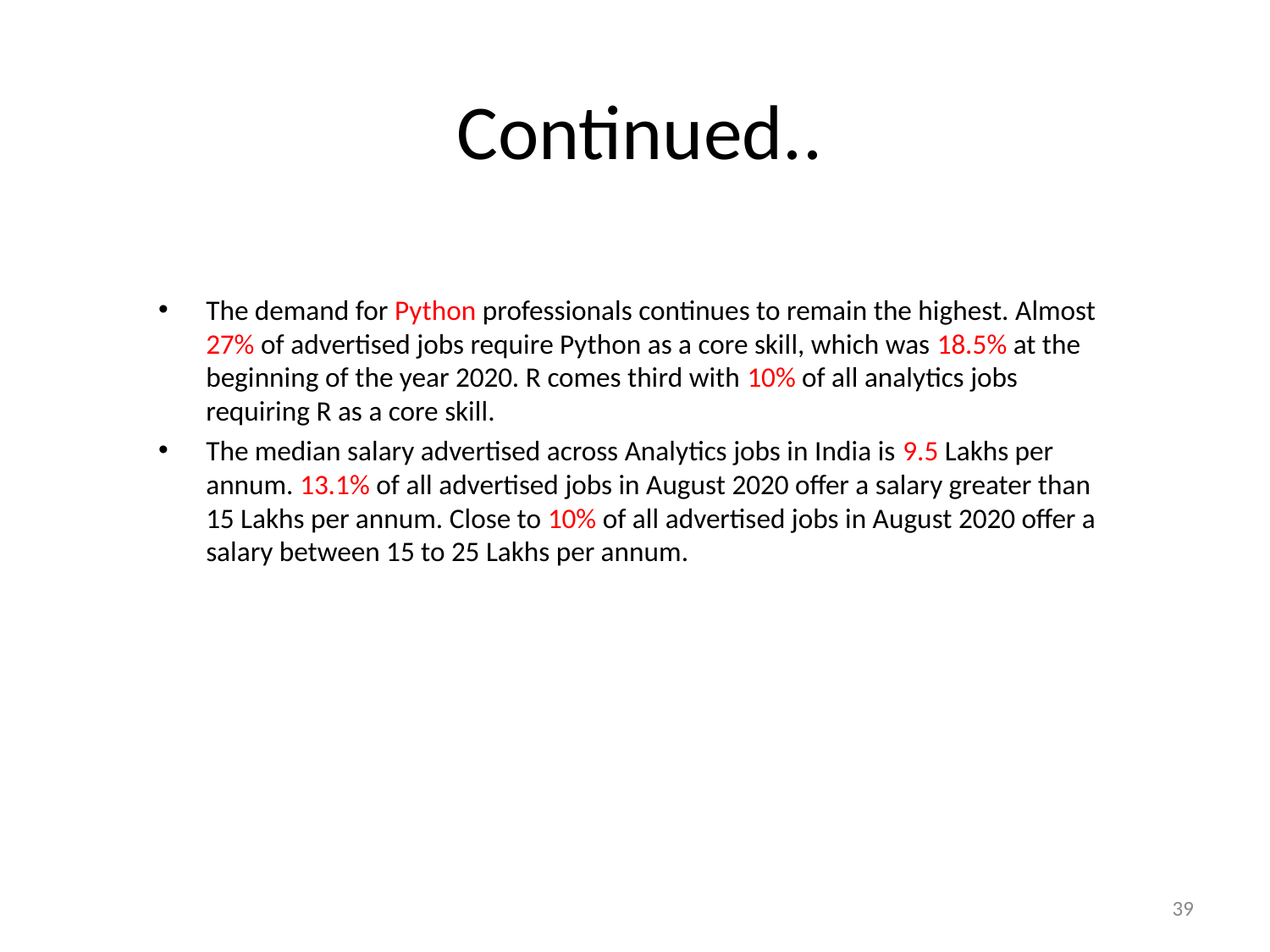

# Continued..
The demand for Python professionals continues to remain the highest. Almost 27% of advertised jobs require Python as a core skill, which was 18.5% at the beginning of the year 2020. R comes third with 10% of all analytics jobs requiring R as a core skill.
The median salary advertised across Analytics jobs in India is 9.5 Lakhs per annum. 13.1% of all advertised jobs in August 2020 offer a salary greater than 15 Lakhs per annum. Close to 10% of all advertised jobs in August 2020 offer a salary between 15 to 25 Lakhs per annum.

39